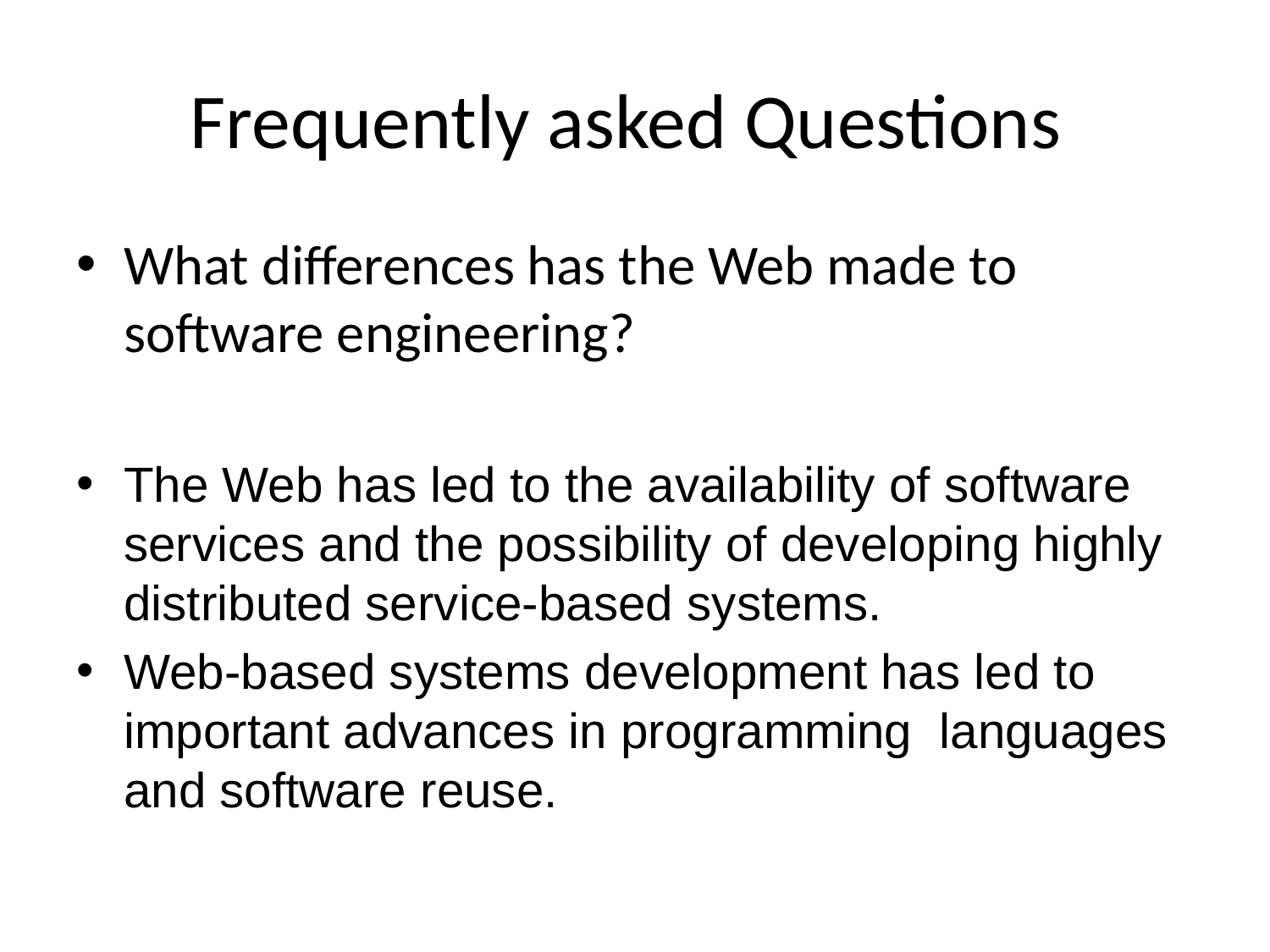

# Frequently asked Questions
What differences has the Web made to software engineering?

The Web has led to the availability of software services and the possibility of developing highly distributed service-based systems.
Web-based systems development has led to important advances in programming  languages and software reuse.